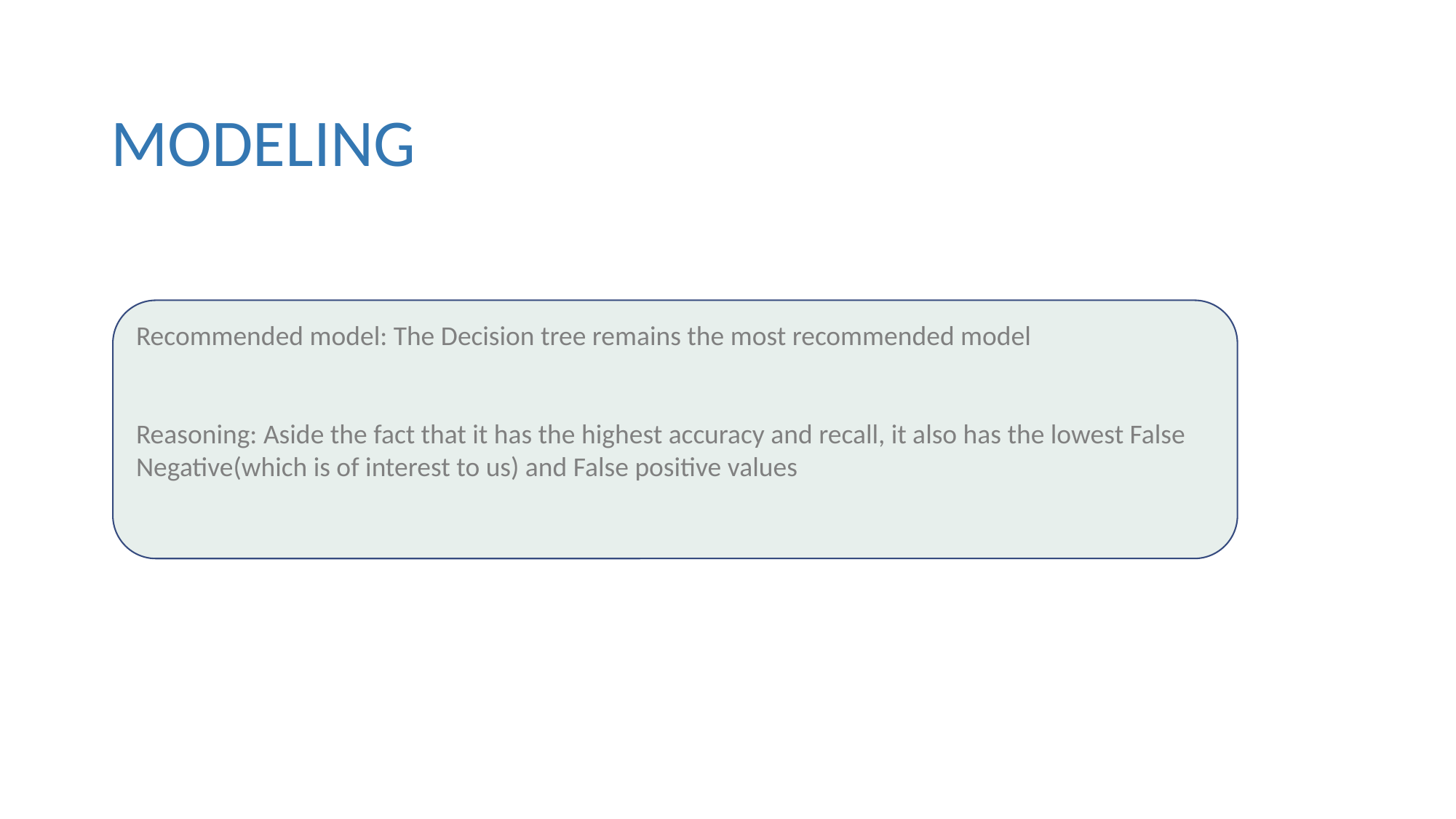

# MODELING

Recommended model: The Decision tree remains the most recommended model

Reasoning: Aside the fact that it has the highest accuracy and recall, it also has the lowest False Negative(which is of interest to us) and False positive values